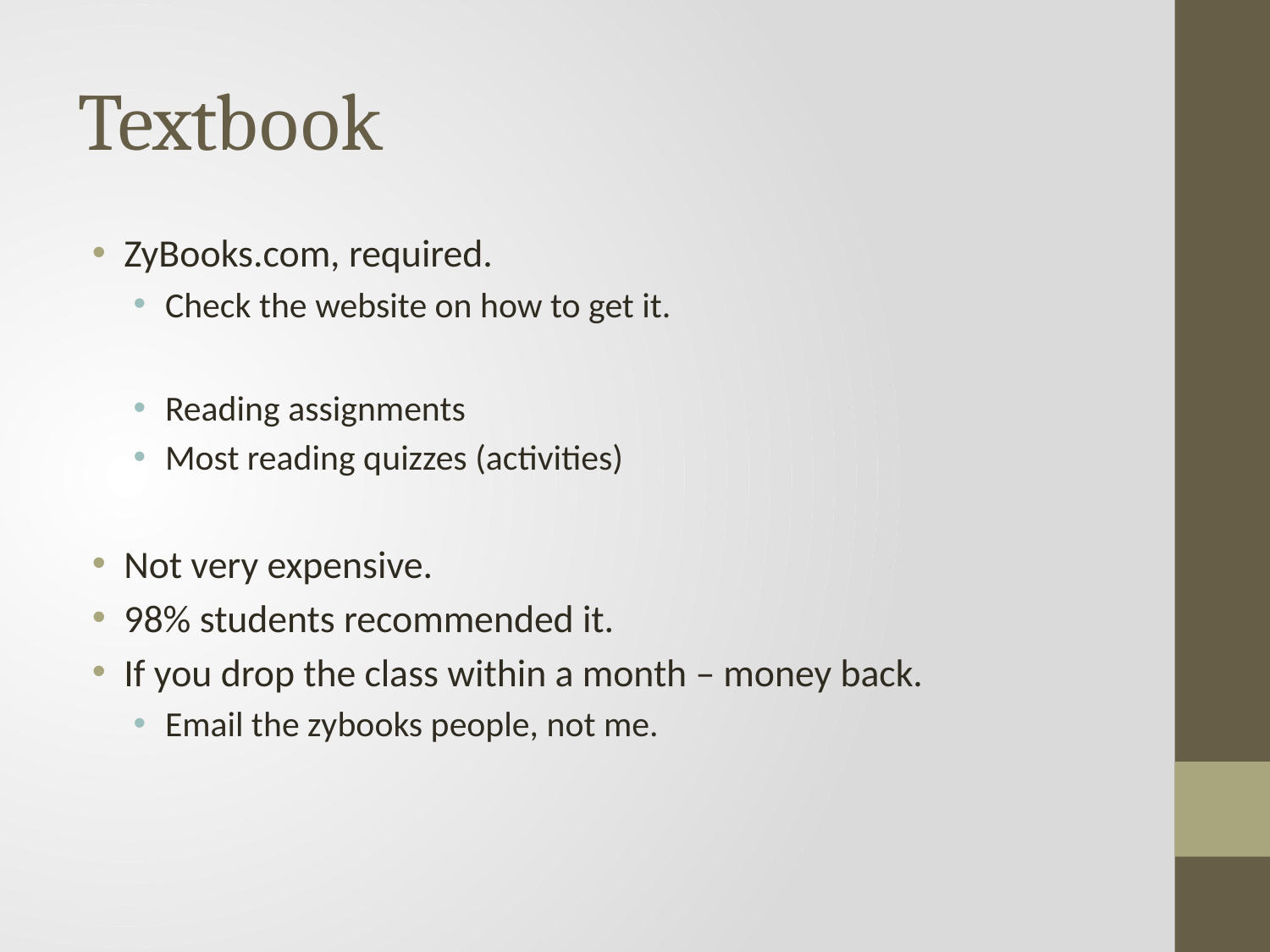

# Textbook
ZyBooks.com, required.
Check the website on how to get it.

Reading assignments
Most reading quizzes (activities)

Not very expensive.
98% students recommended it.
If you drop the class within a month – money back.
Email the zybooks people, not me.